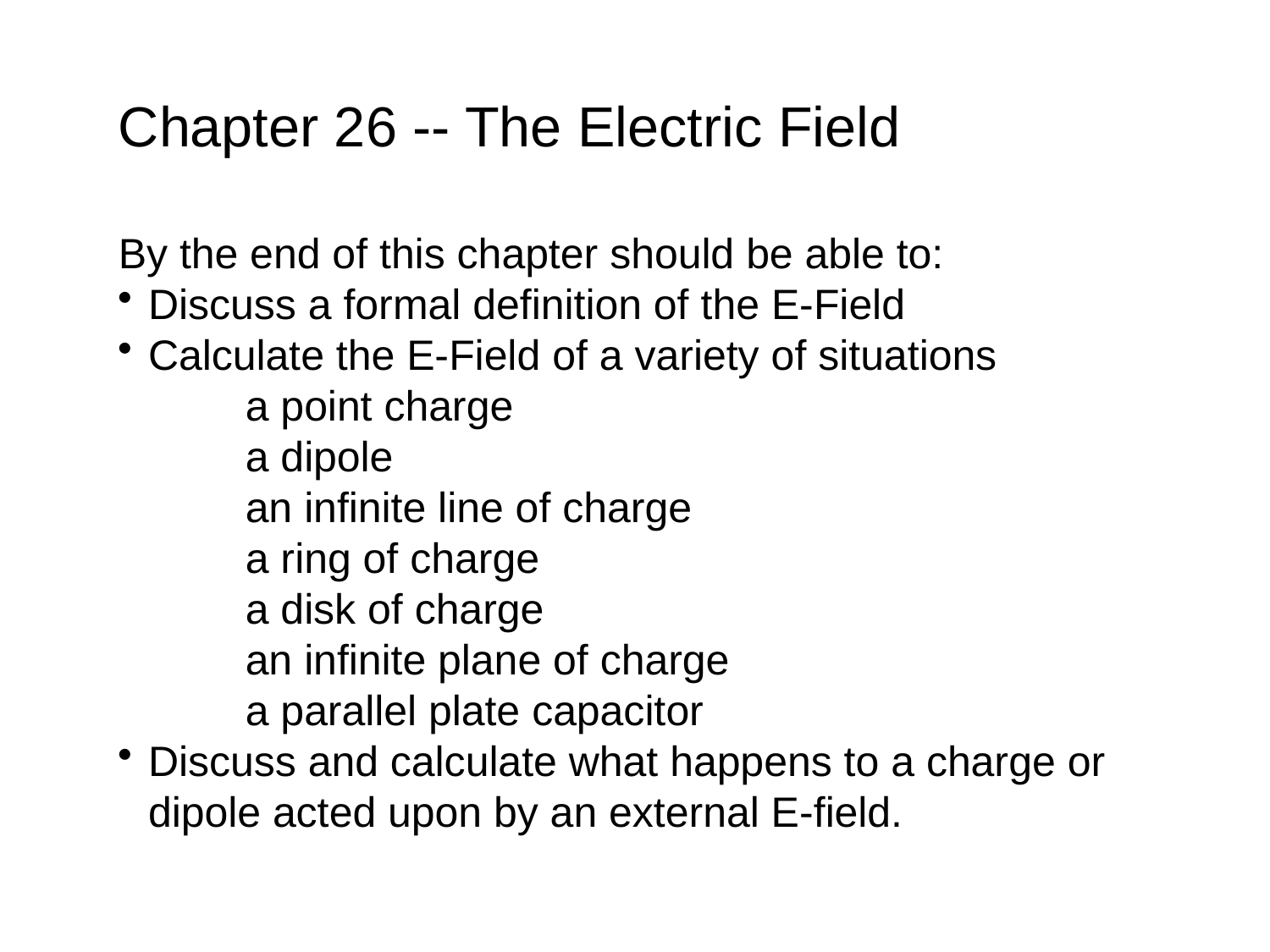

Chapter 26 -- The Electric Field

By the end of this chapter should be able to:
Discuss a formal definition of the E-Field
Calculate the E-Field of a variety of situations
	a point charge
	a dipole
	an infinite line of charge
	a ring of charge
	a disk of charge
	an infinite plane of charge
	a parallel plate capacitor
Discuss and calculate what happens to a charge or dipole acted upon by an external E-field.